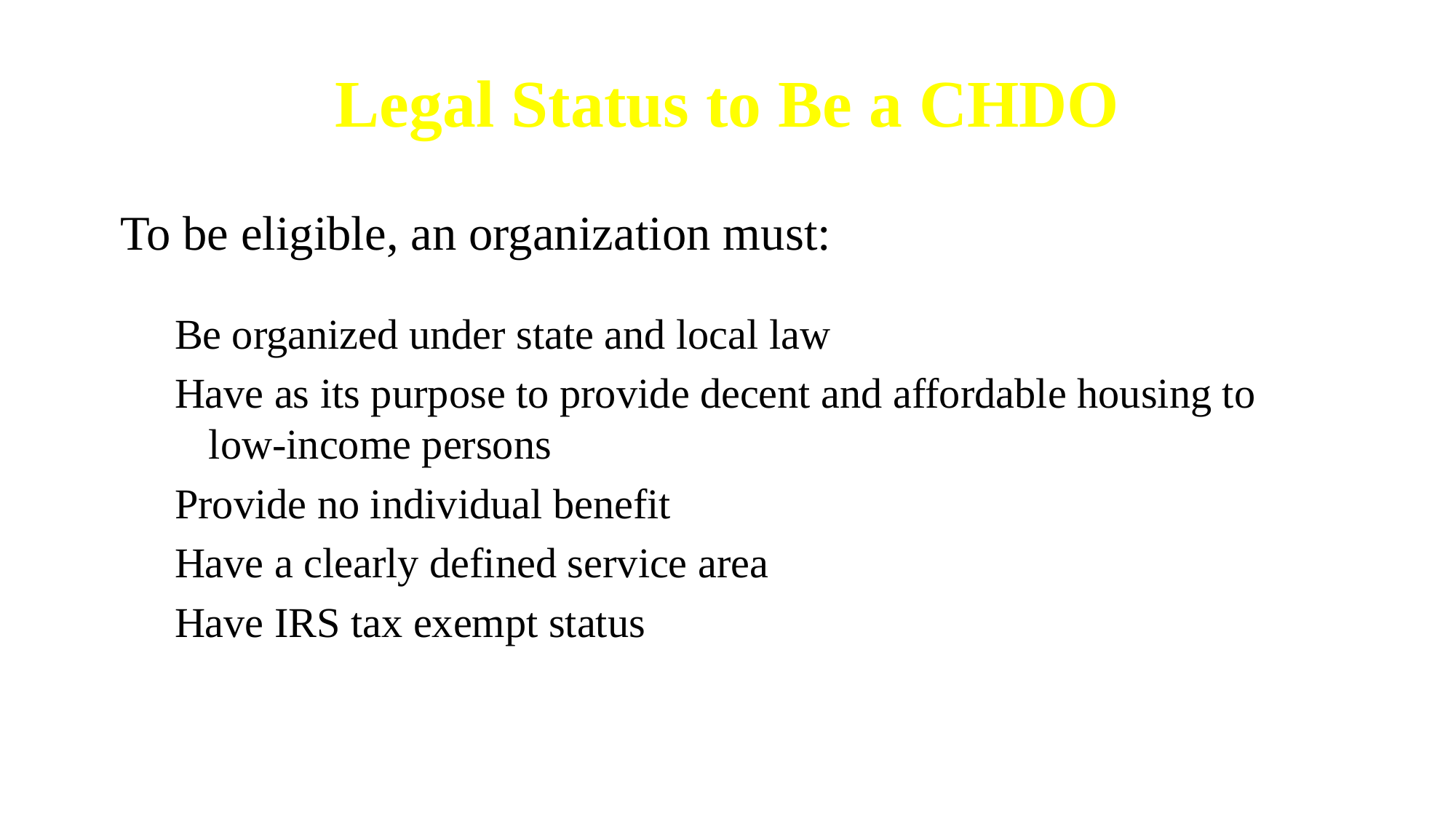

Legal Status to Be a CHDO
To be eligible, an organization must:

Be organized under state and local law
Have as its purpose to provide decent and affordable housing to low-income persons
Provide no individual benefit
Have a clearly defined service area
Have IRS tax exempt status